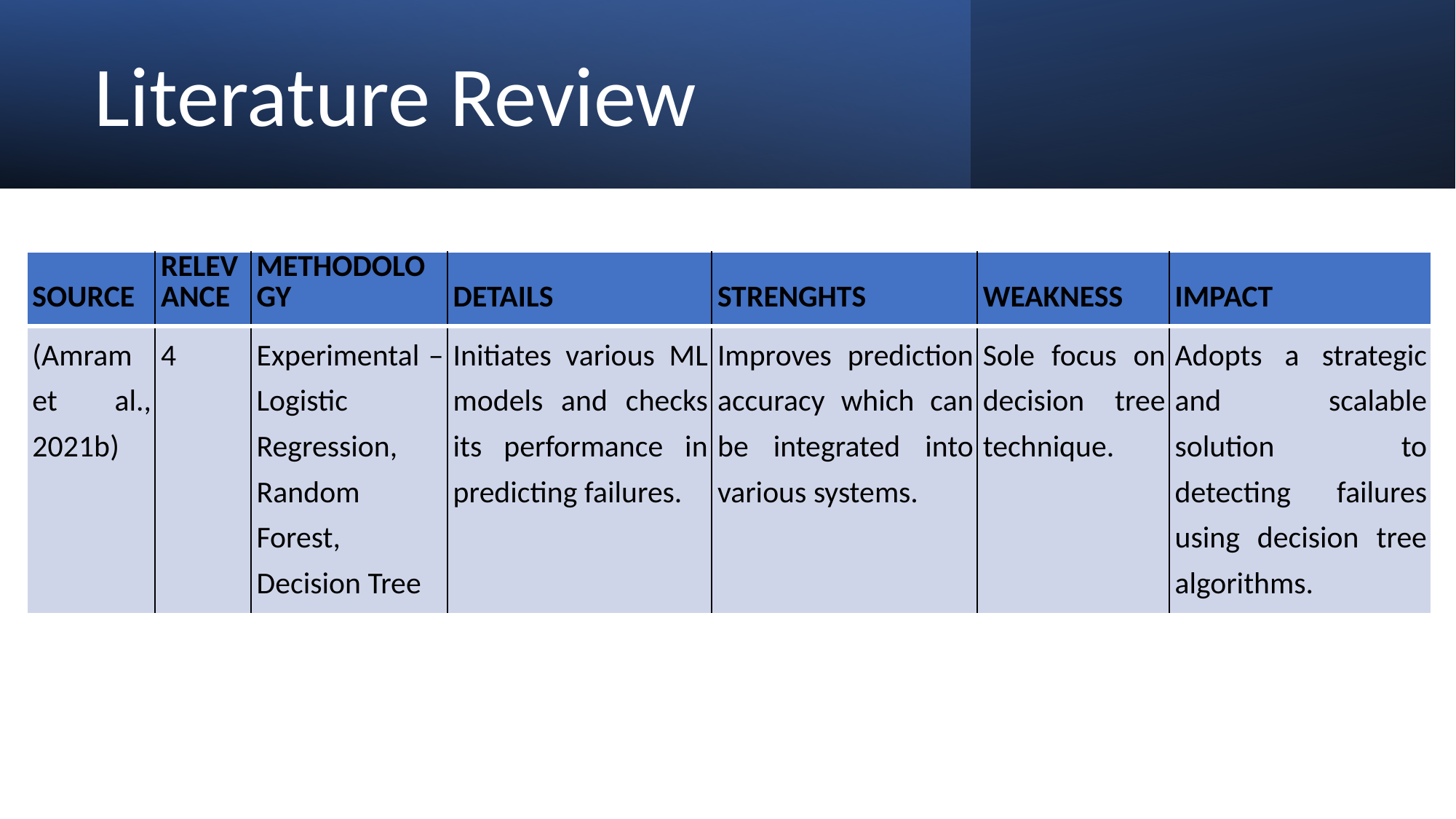

# Literature Review
| SOURCE | RELEVANCE | METHODOLOGY | DETAILS | STRENGHTS | WEAKNESS | IMPACT |
| --- | --- | --- | --- | --- | --- | --- |
| (Amram et al., 2021b) | 4 | Experimental – Logistic Regression, Random Forest, Decision Tree | Initiates various ML models and checks its performance in predicting failures. | Improves prediction accuracy which can be integrated into various systems. | Sole focus on decision tree technique. | Adopts a strategic and scalable solution to detecting failures using decision tree algorithms. |